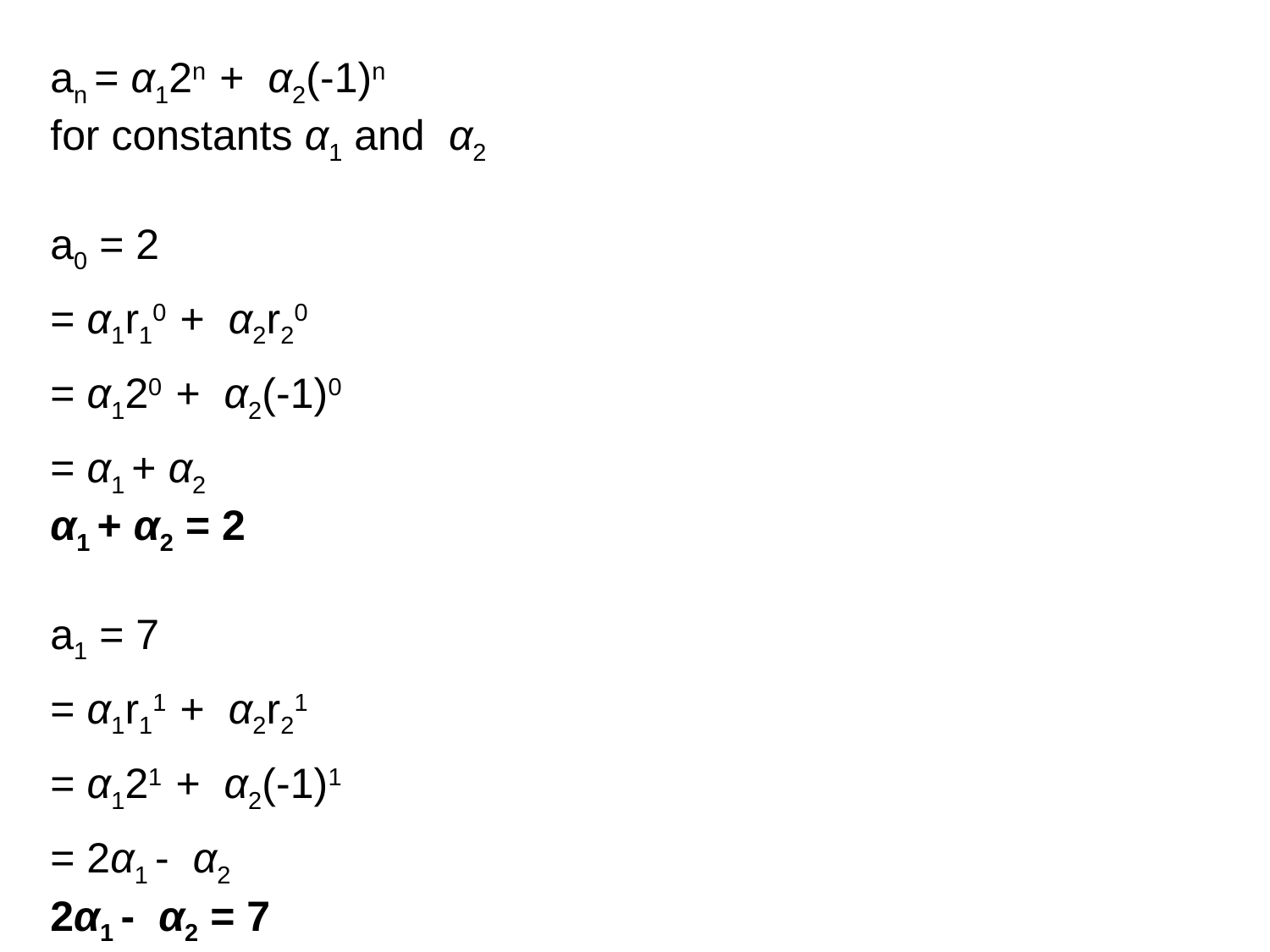

an = α12n  +  α2(-1)n
for constants α1 and  α2

a0 = 2

= α1r10  +  α2r20

= α120  +  α2(-1)0

= α1 + α2
α1 + α2 = 2

a1 = 7

= α1r11  +  α2r21

= α121  +  α2(-1)1

= 2α1 -  α2
2α1 -  α2 = 7